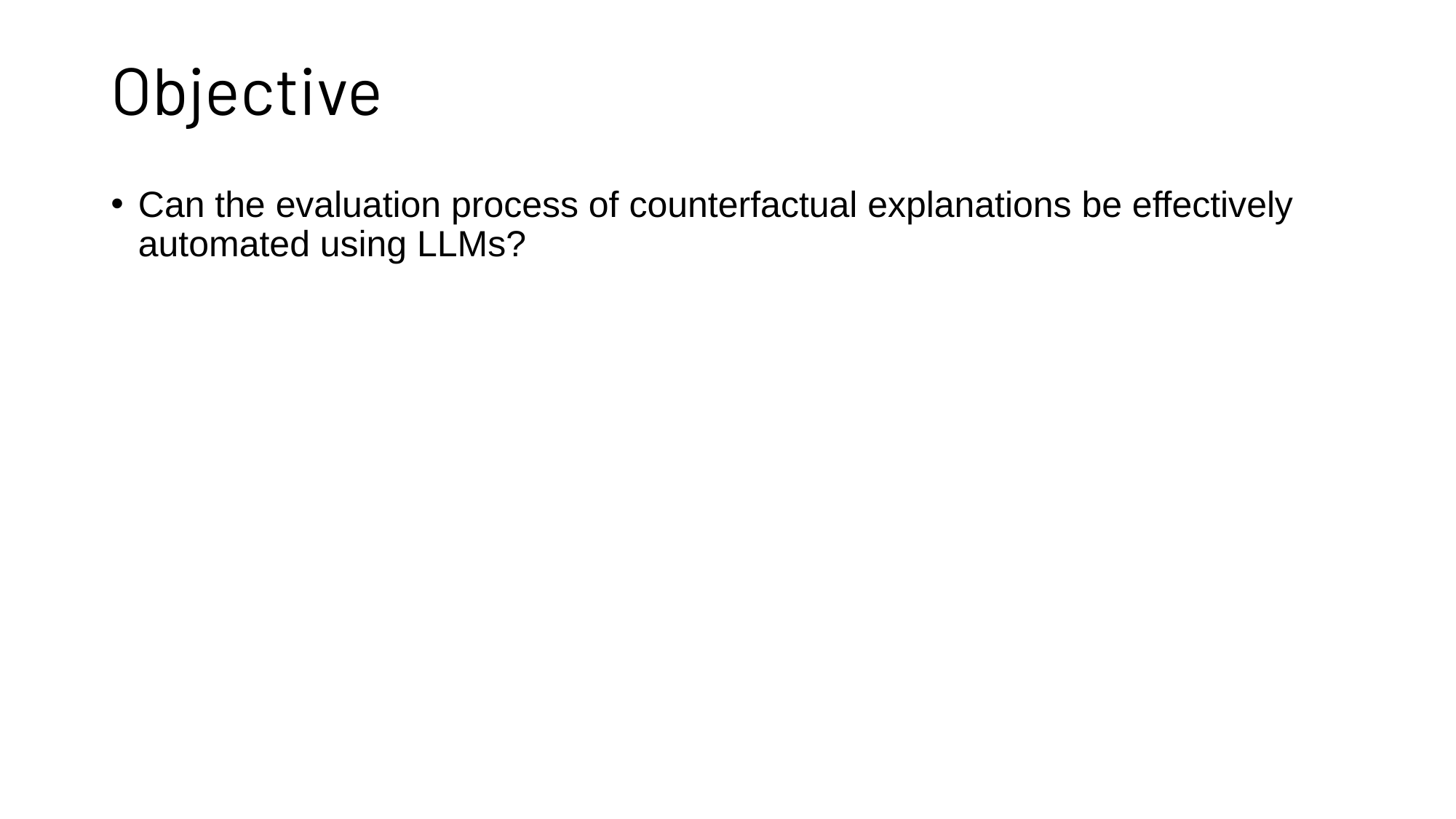

# Objective
Can the evaluation process of counterfactual explanations be effectively automated using LLMs?